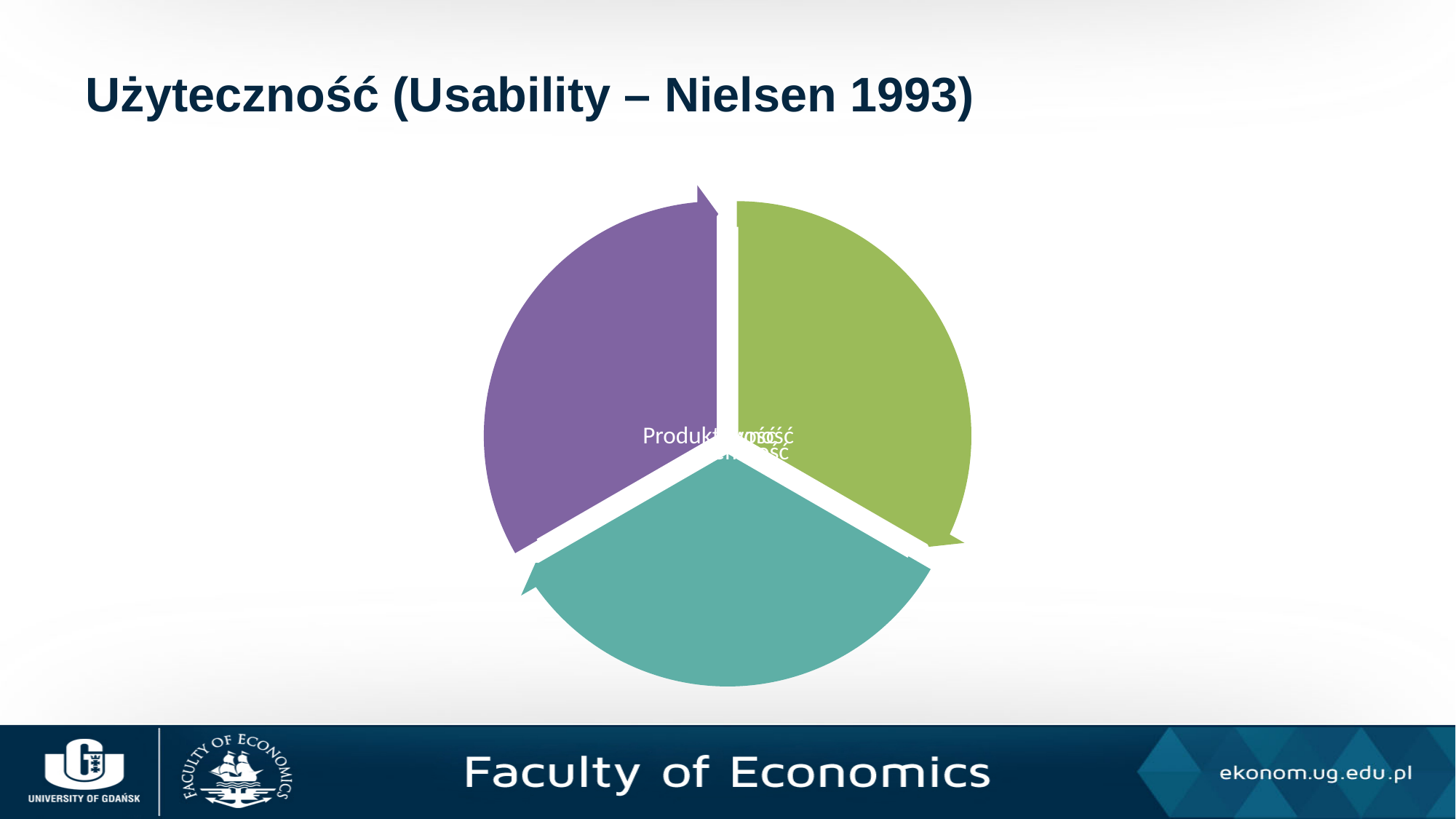

# Użyteczność (Usability – Nielsen 1993)
Łatwość
Przyjemność
Produktywność